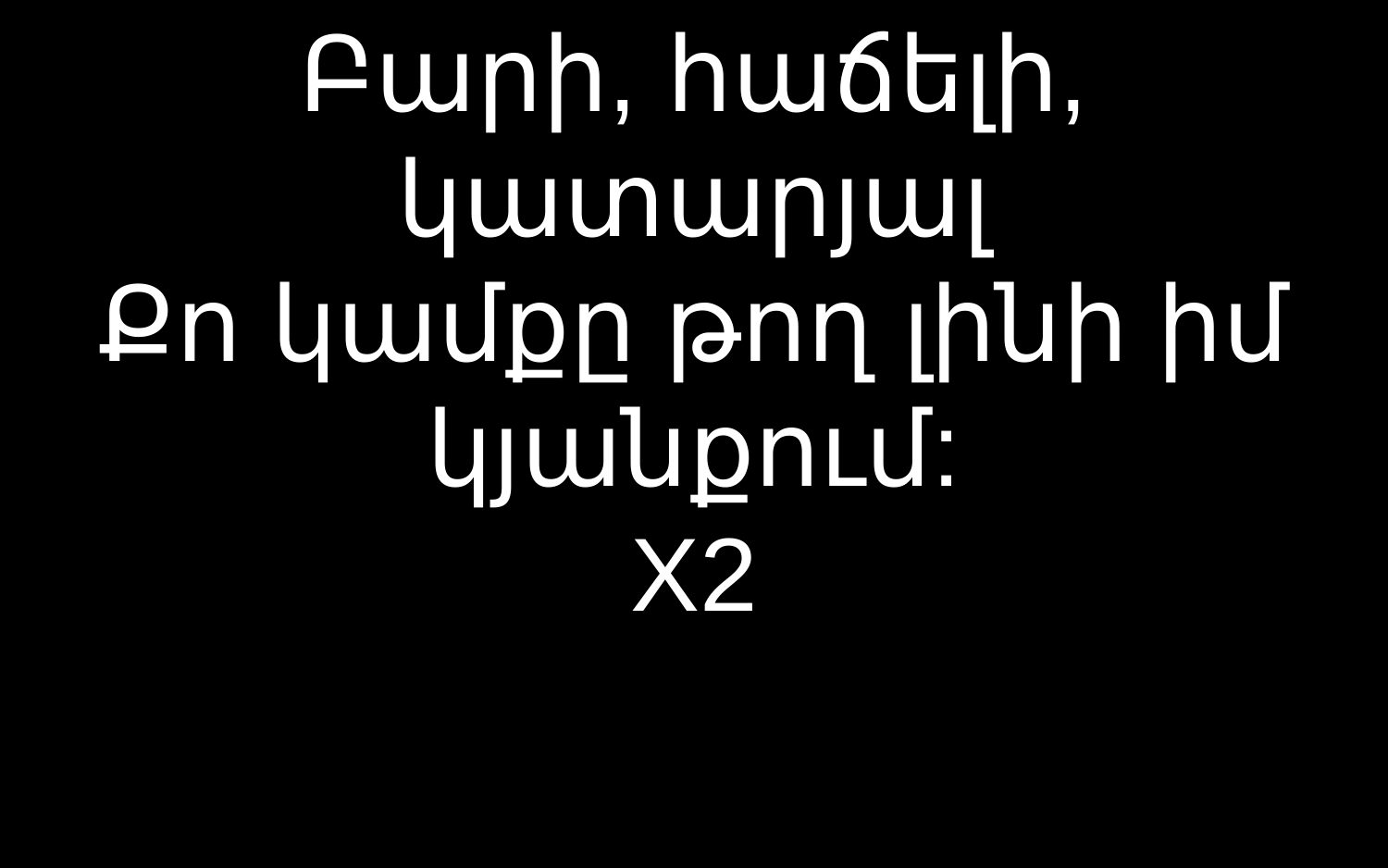

# Բարի, հաճելի, կատարյալ Քո կամքը թող լինի իմ կյանքում: X2